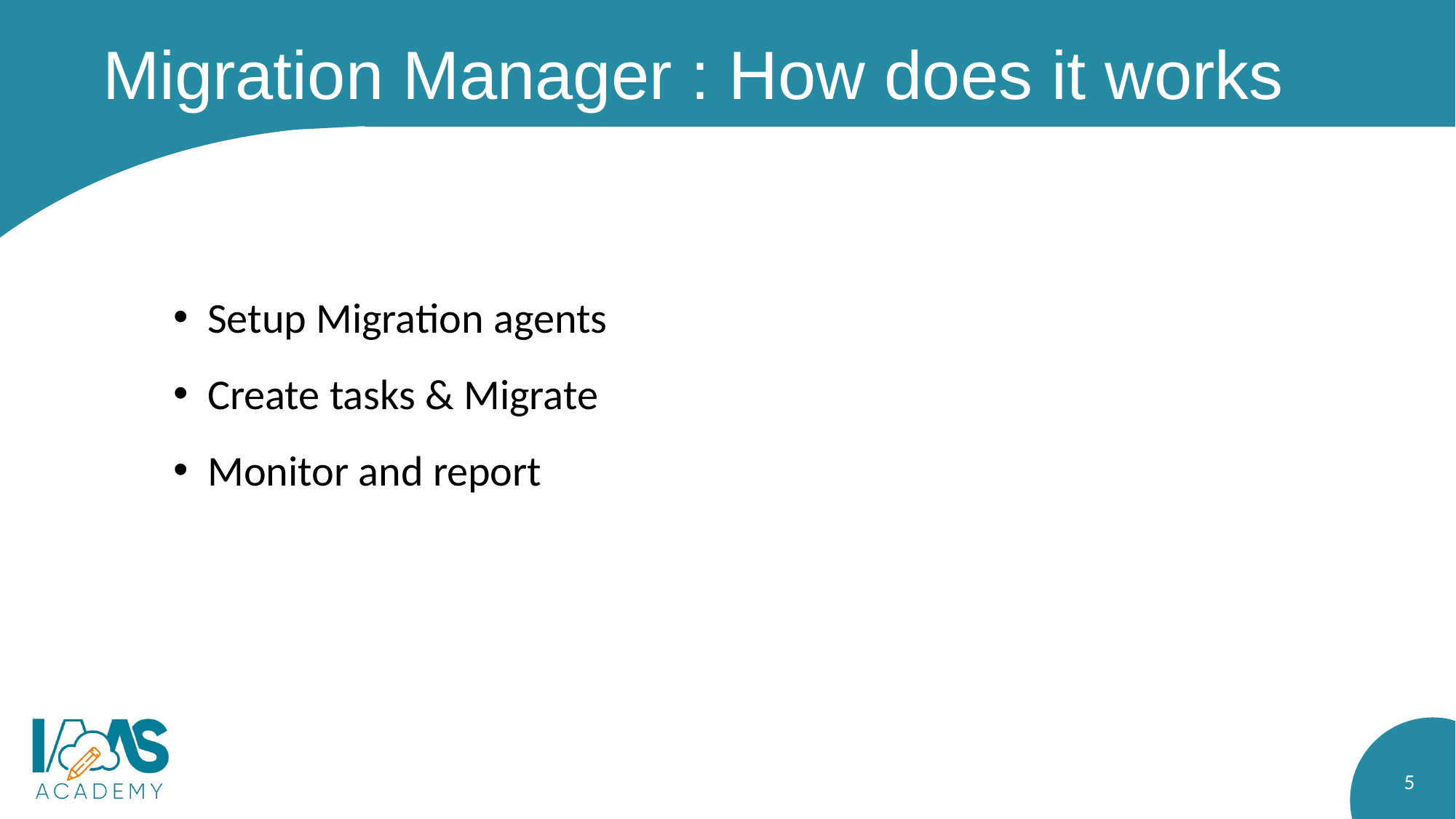

# Migration Manager : How does it works
Setup Migration agents
Create tasks & Migrate
Monitor and report
5